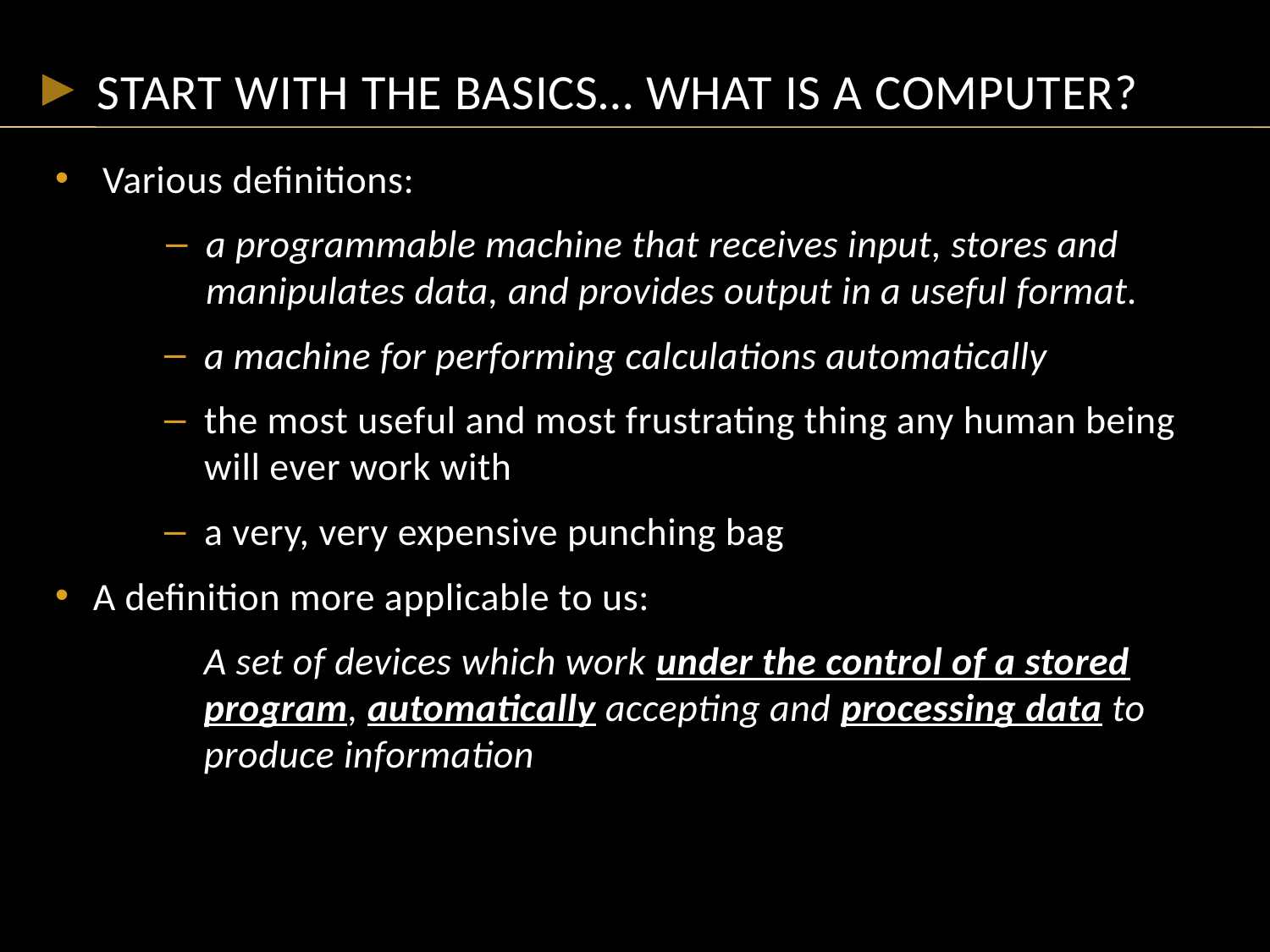

# Start with the basics… what is a computer?
Various definitions:
a programmable machine that receives input, stores and manipulates data, and provides output in a useful format.
a machine for performing calculations automatically
the most useful and most frustrating thing any human being will ever work with
a very, very expensive punching bag
A definition more applicable to us:
A set of devices which work under the control of a stored program, automatically accepting and processing data to produce information